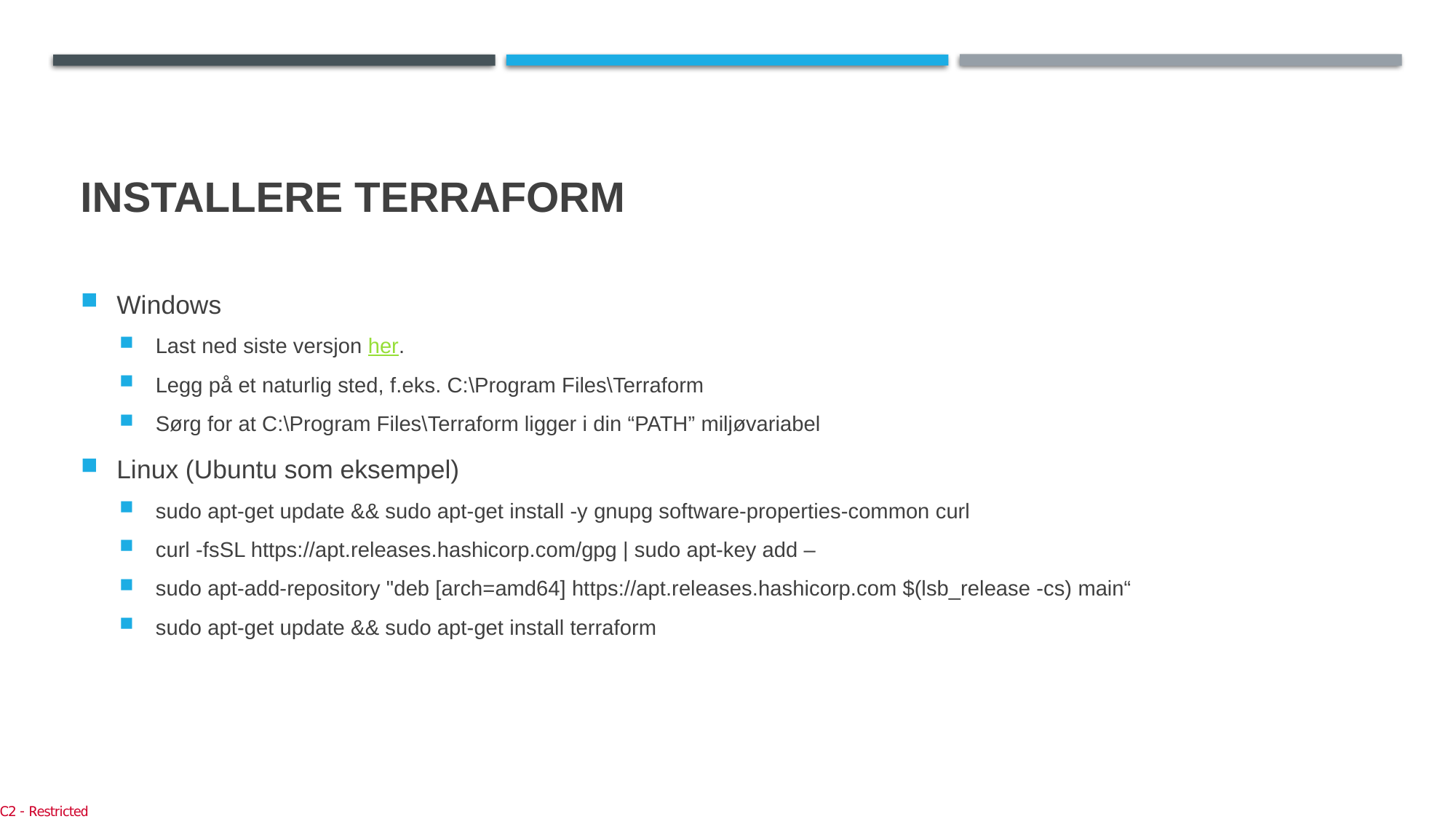

# Installere terraform
Windows
Last ned siste versjon her.
Legg på et naturlig sted, f.eks. C:\Program Files\Terraform
Sørg for at C:\Program Files\Terraform ligger i din “PATH” miljøvariabel
Linux (Ubuntu som eksempel)
sudo apt-get update && sudo apt-get install -y gnupg software-properties-common curl
curl -fsSL https://apt.releases.hashicorp.com/gpg | sudo apt-key add –
sudo apt-add-repository "deb [arch=amd64] https://apt.releases.hashicorp.com $(lsb_release -cs) main“
sudo apt-get update && sudo apt-get install terraform